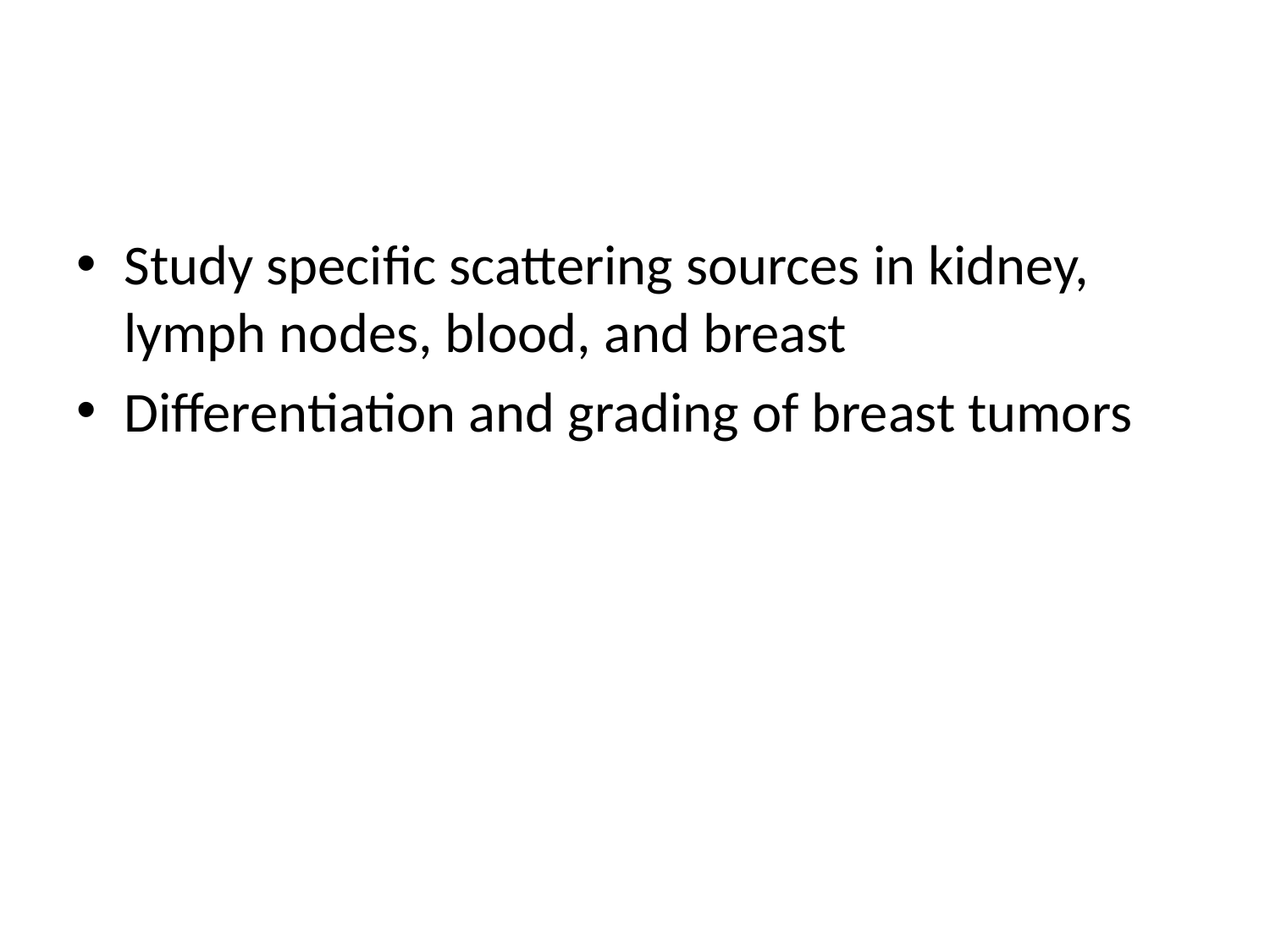

#
Study specific scattering sources in kidney, lymph nodes, blood, and breast
Differentiation and grading of breast tumors